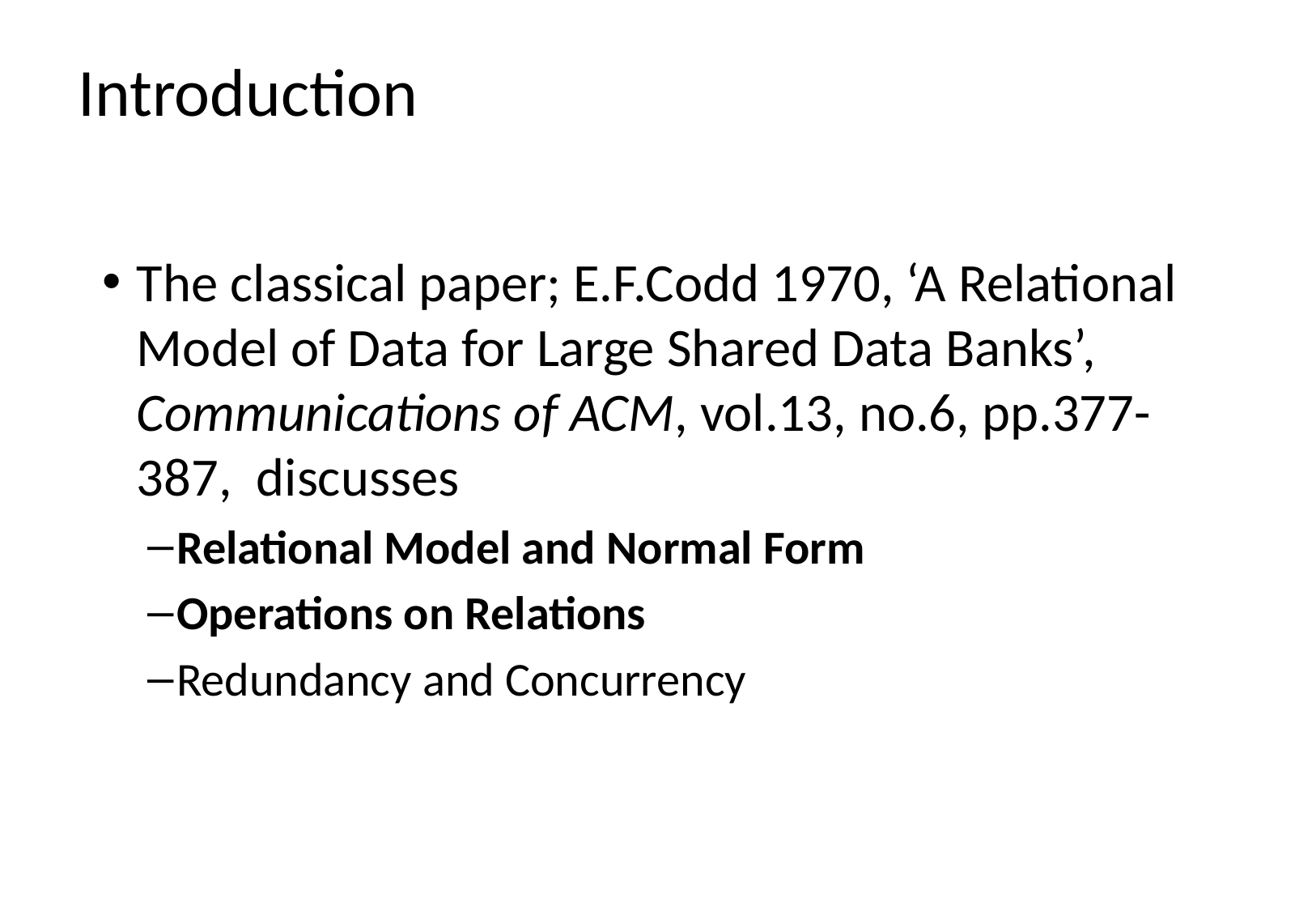

# Introduction
The classical paper; E.F.Codd 1970, ‘A Relational Model of Data for Large Shared Data Banks’, Communications of ACM, vol.13, no.6, pp.377-387,  discusses
Relational Model and Normal Form
Operations on Relations
Redundancy and Concurrency